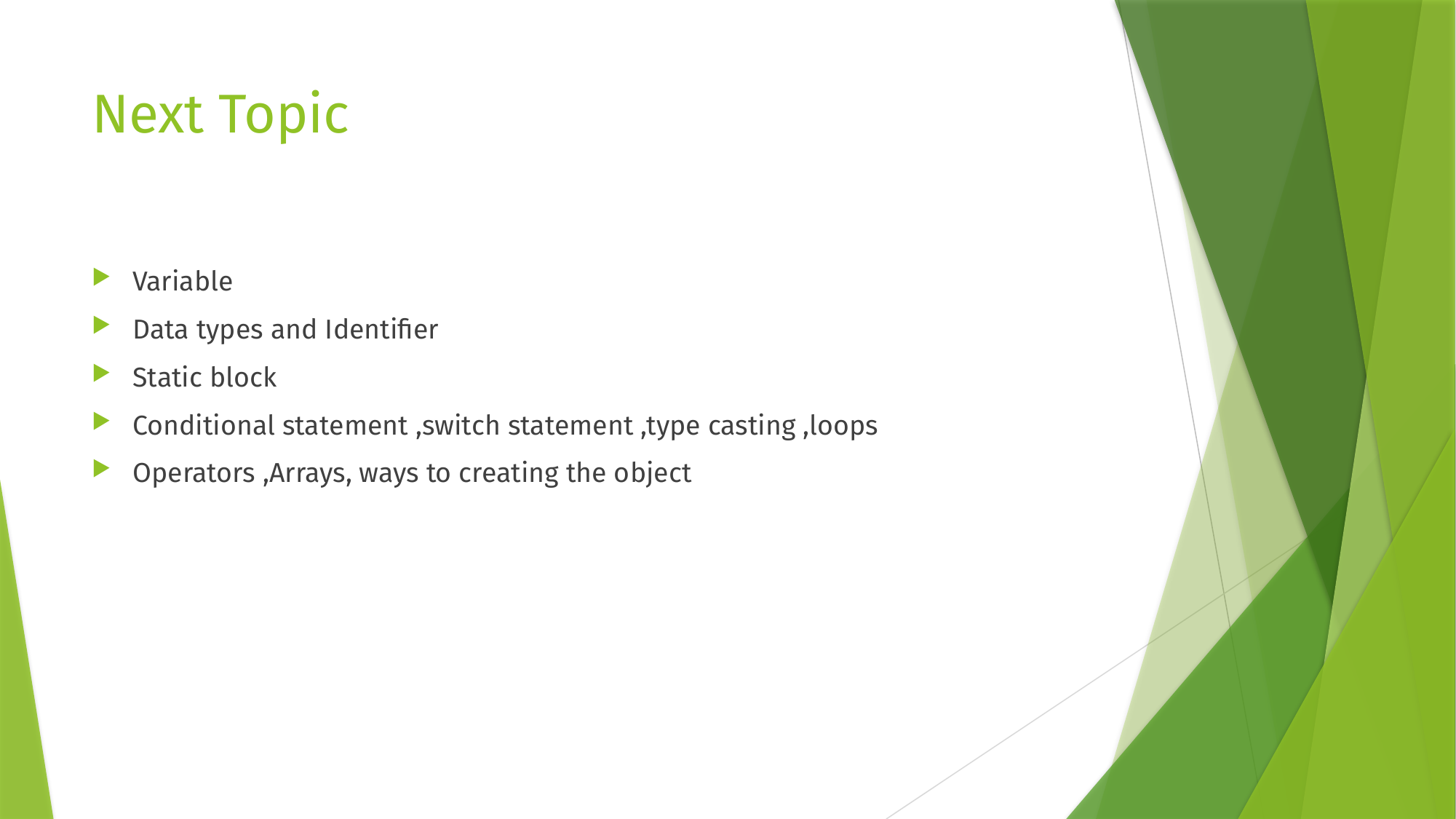

# Next Topic
Variable
Data types and Identifier
Static block
Conditional statement ,switch statement ,type casting ,loops
Operators ,Arrays, ways to creating the object